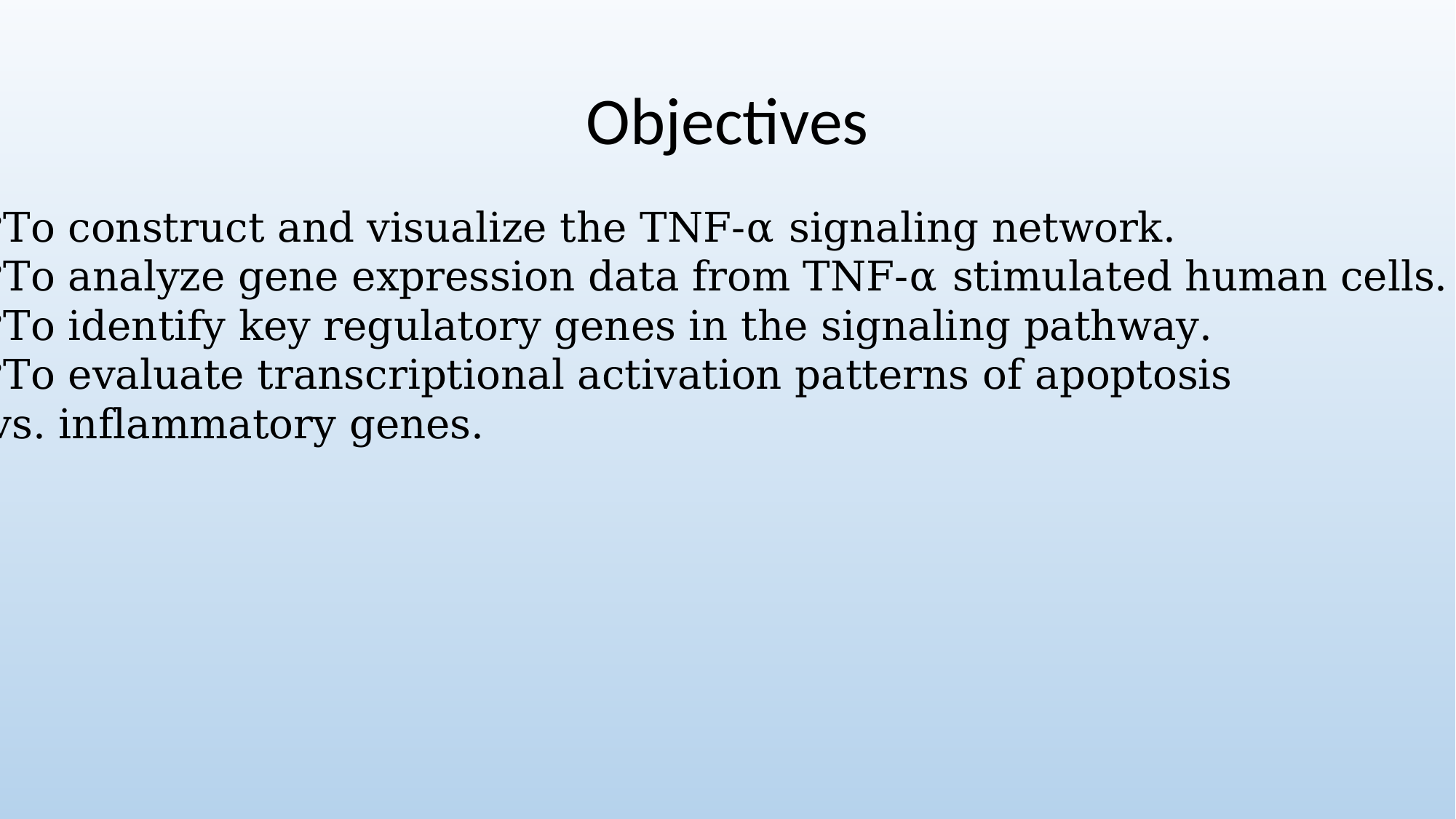

# Objectives
To construct and visualize the TNF-α signaling network.
To analyze gene expression data from TNF-α stimulated human cells.
To identify key regulatory genes in the signaling pathway.
To evaluate transcriptional activation patterns of apoptosis
vs. inflammatory genes.